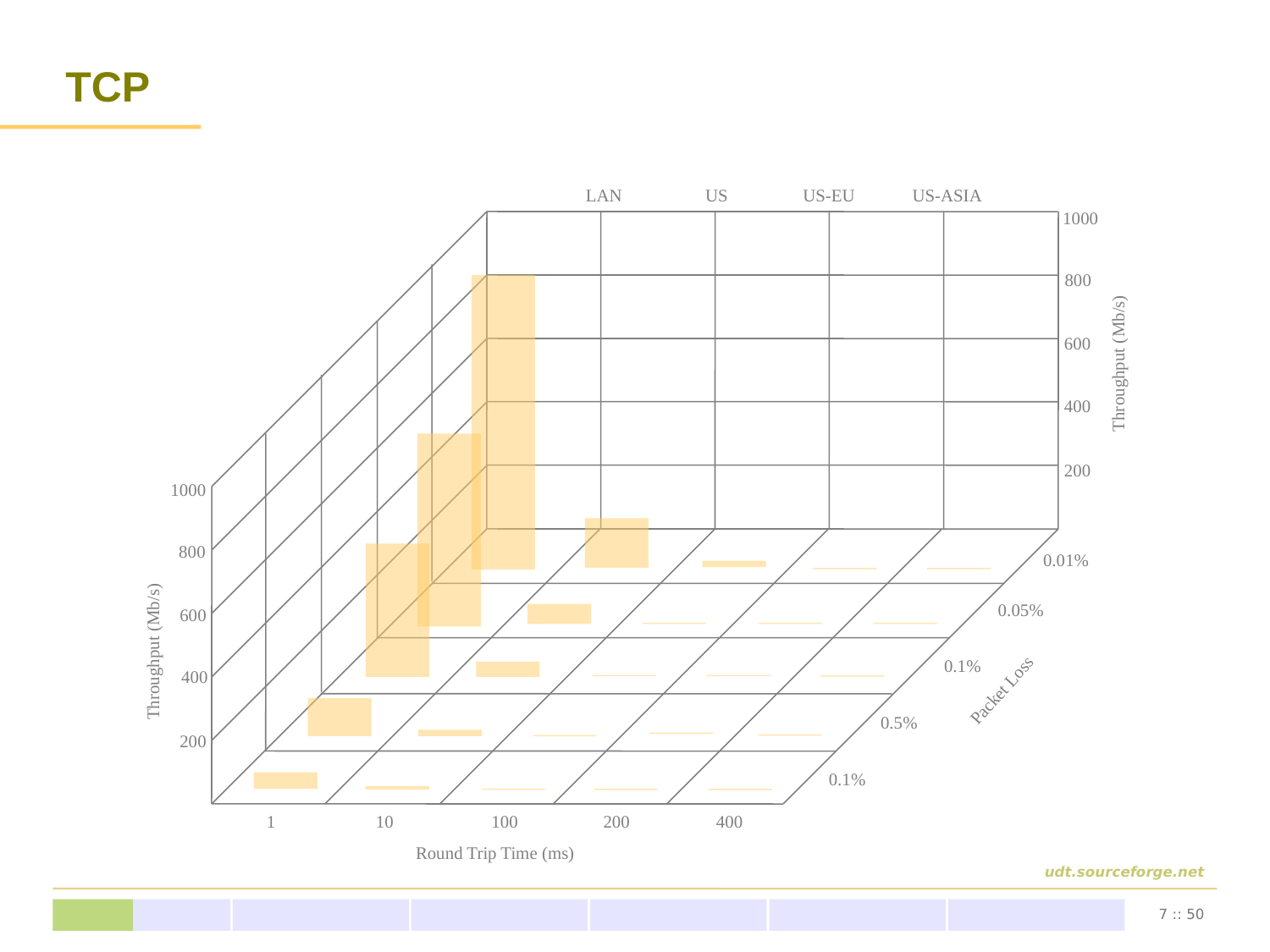

# TCP
LAN
US
US-EU
US-ASIA
1000
800
600
400
200

Throughput (Mb/s)

1000
800
600
400
200

0.01%
0.05%
0.1%
0.5%
0.1%

Throughput (Mb/s)
Packet Loss
1
10
100
200
400
Round Trip Time (ms)

7 :: 50